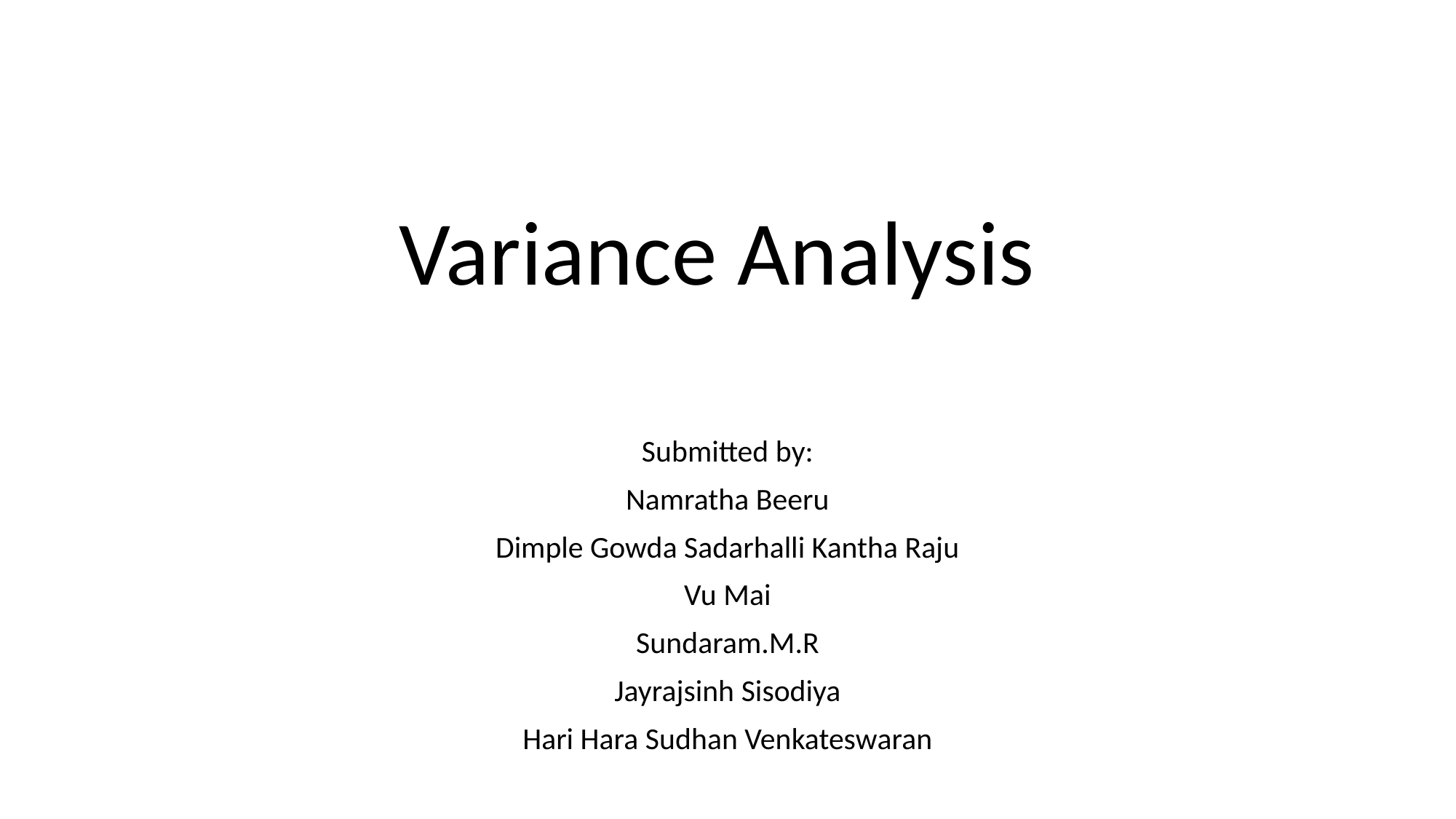

# Variance Analysis
Submitted by:
Namratha Beeru
Dimple Gowda Sadarhalli Kantha Raju
Vu Mai
Sundaram.M.R
Jayrajsinh Sisodiya
Hari Hara Sudhan Venkateswaran